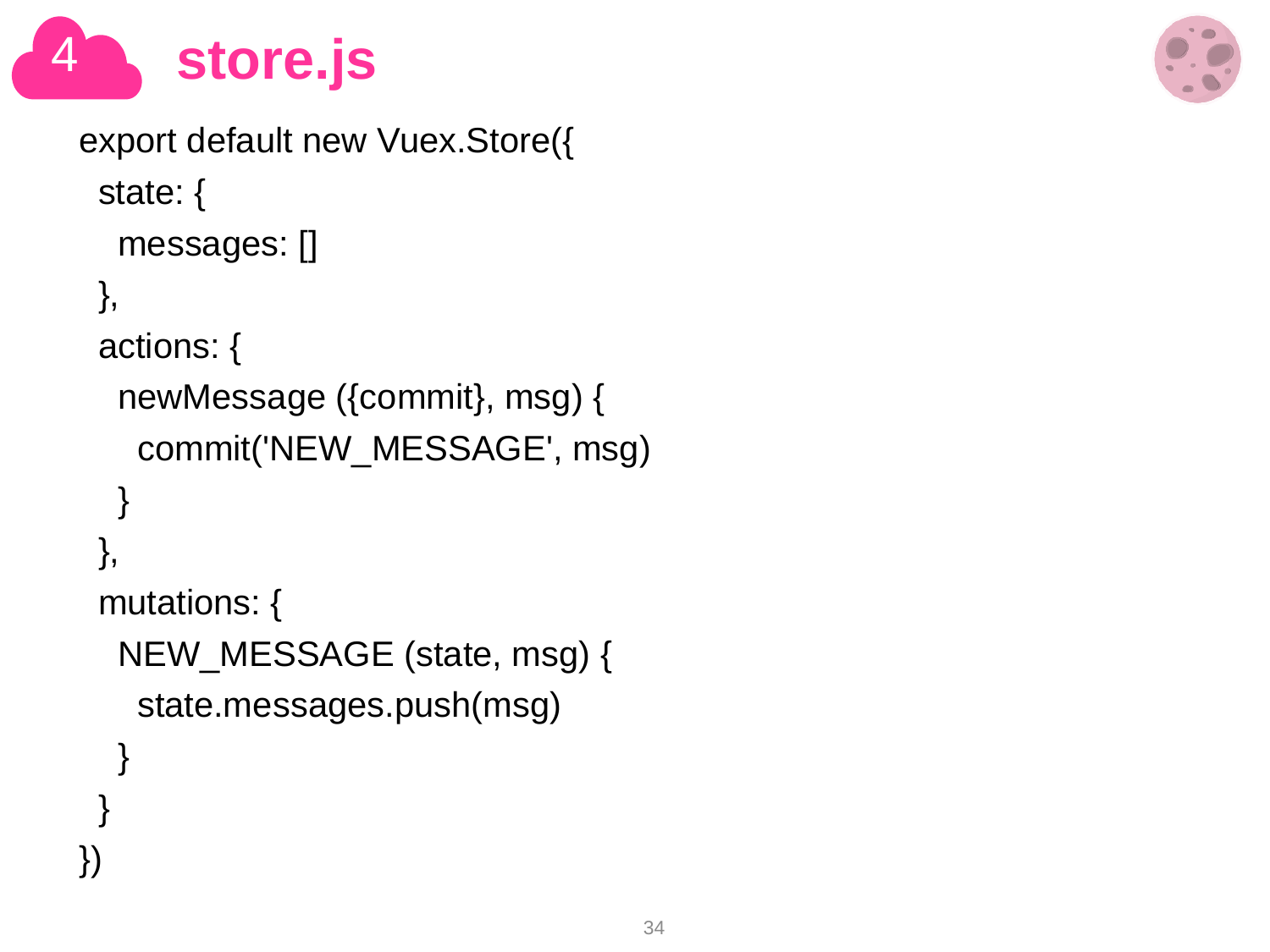

# store.js
export default new Vuex.Store({
  state: {
    messages: []
  },
  actions: {
    newMessage ({commit}, msg) {
      commit('NEW_MESSAGE', msg)
    }
  },
  mutations: {
    NEW_MESSAGE (state, msg) {
      state.messages.push(msg)
    }
  }
})
34